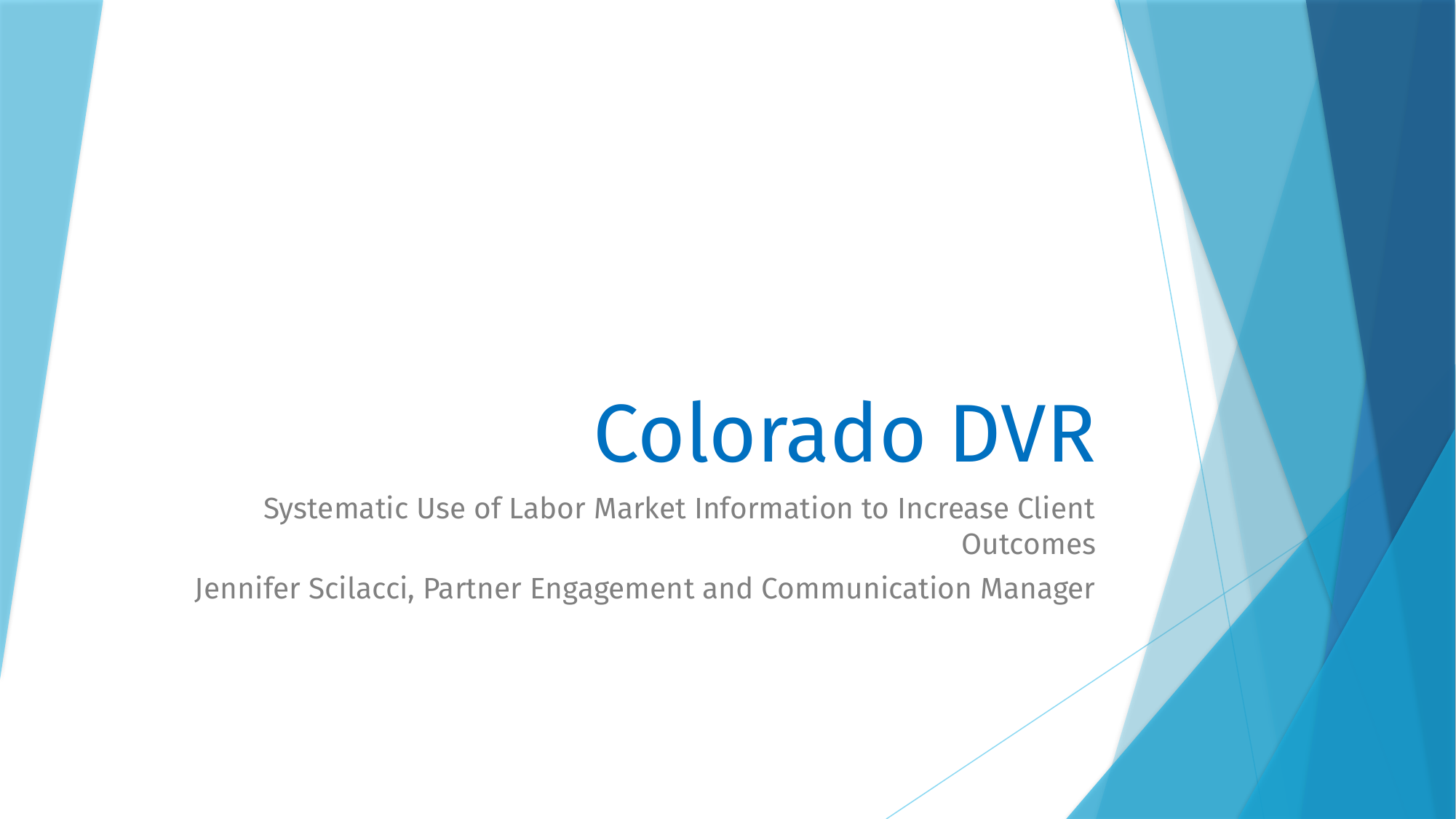

# Colorado DVR
Systematic Use of Labor Market Information to Increase Client Outcomes
Jennifer Scilacci, Partner Engagement and Communication Manager